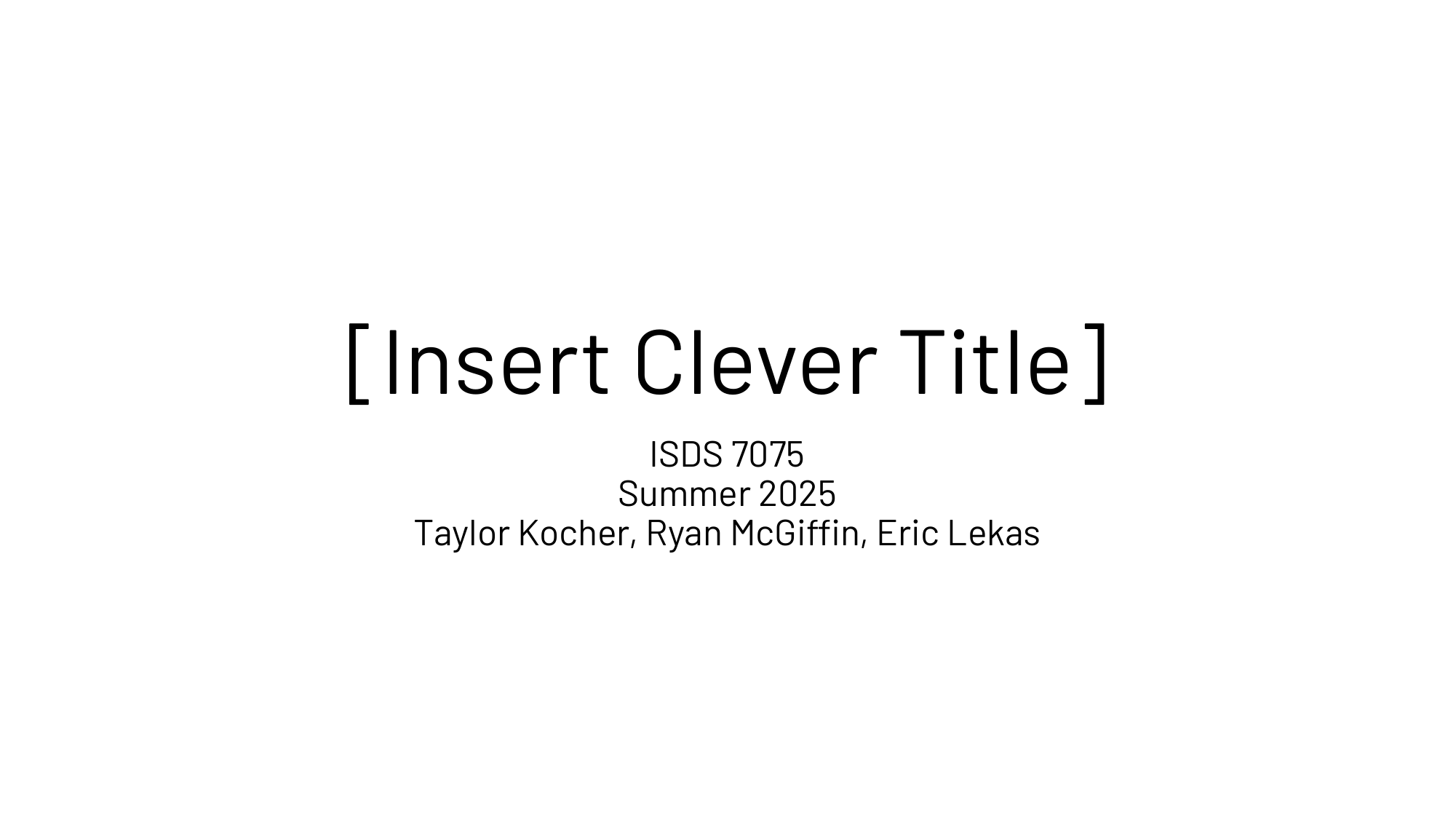

# [Insert Clever Title]
ISDS 7075
Summer 2025
Taylor Kocher, Ryan McGiffin, Eric Lekas